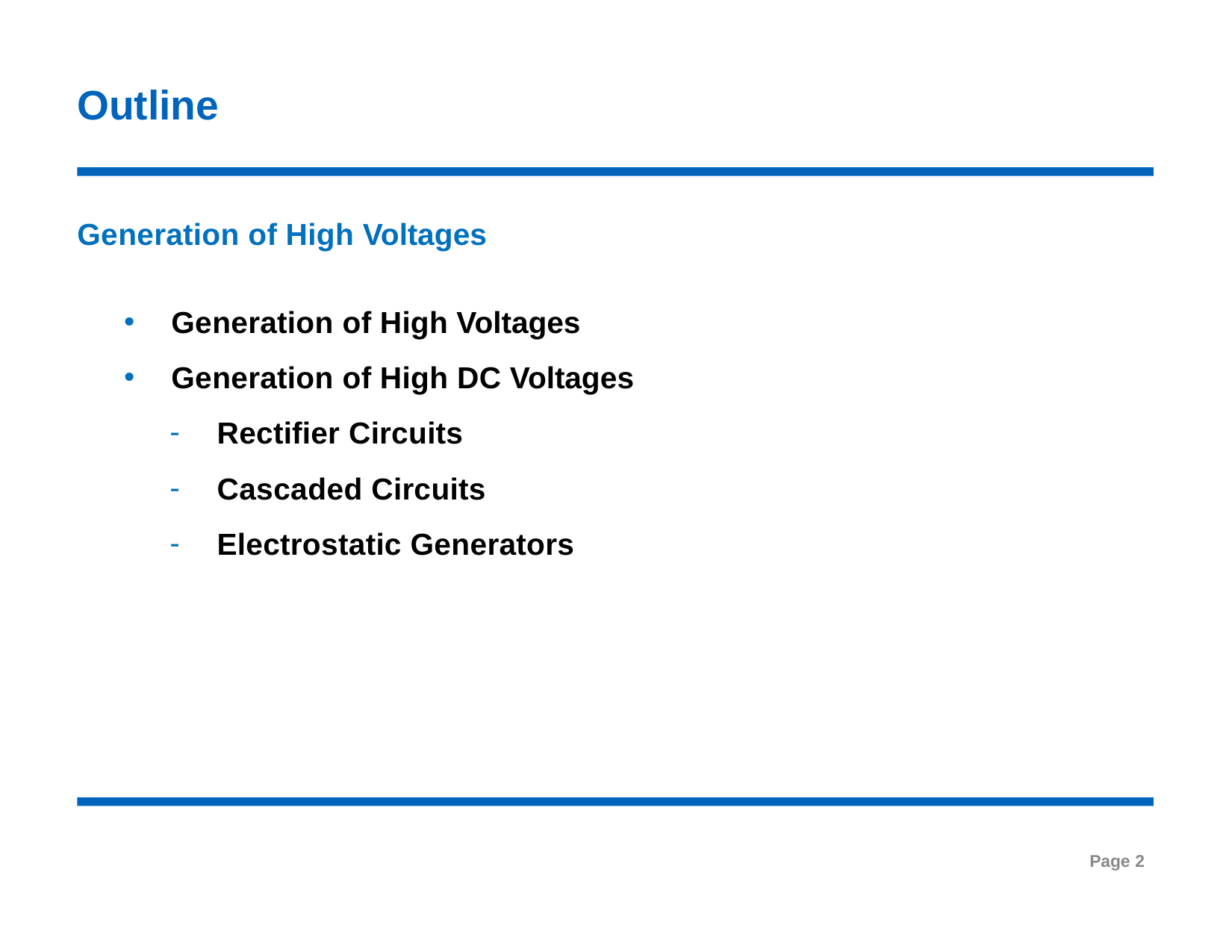

# Outline
Generation of High Voltages

Generation of High Voltages
Generation of High DC Voltages
Rectifier Circuits
Cascaded Circuits
Electrostatic Generators
Page 2